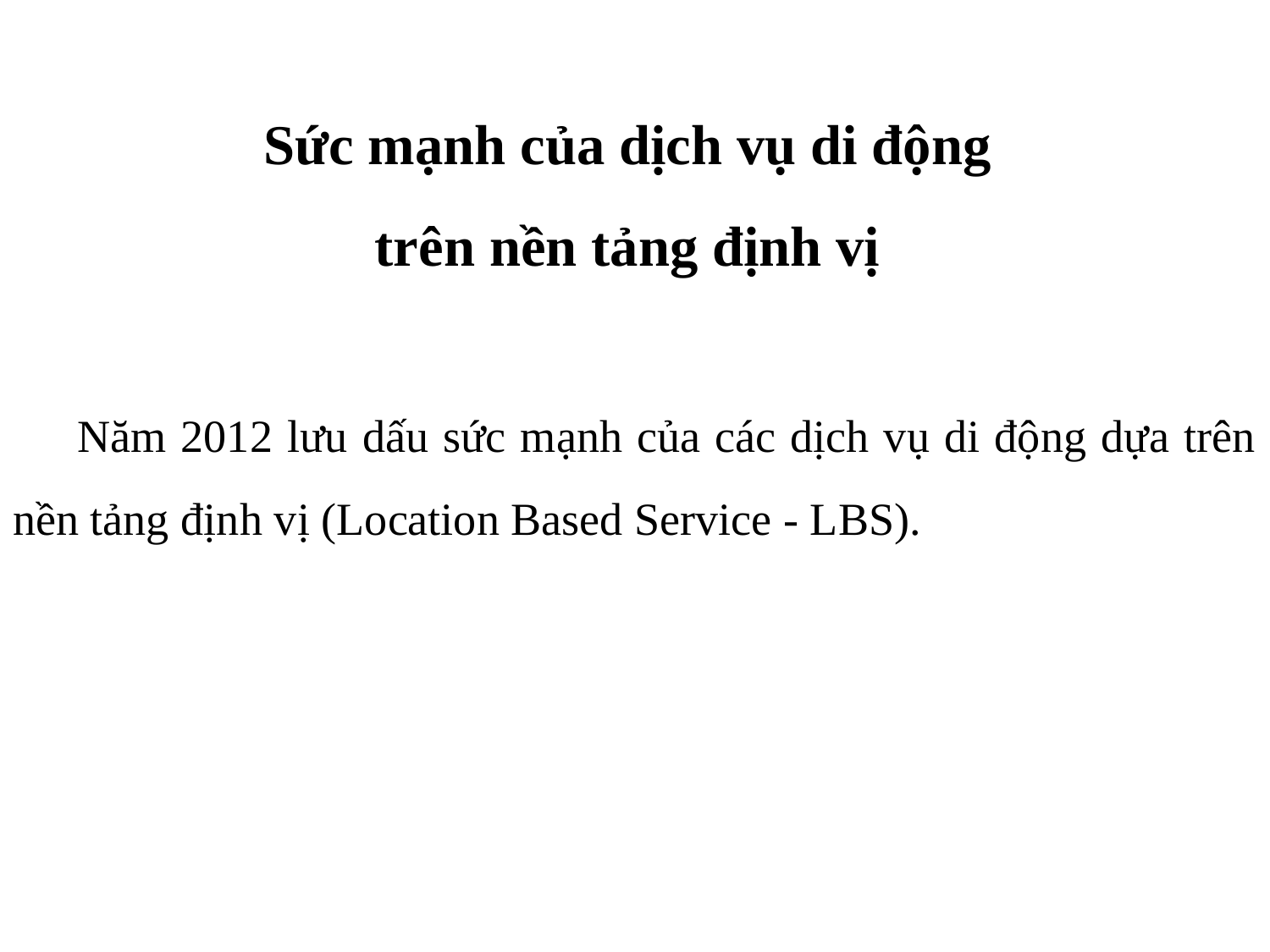

Sức mạnh của dịch vụ di động
trên nền tảng định vị

Năm 2012 lưu dấu sức mạnh của các dịch vụ di động dựa trên nền tảng định vị (Location Based Service - LBS).